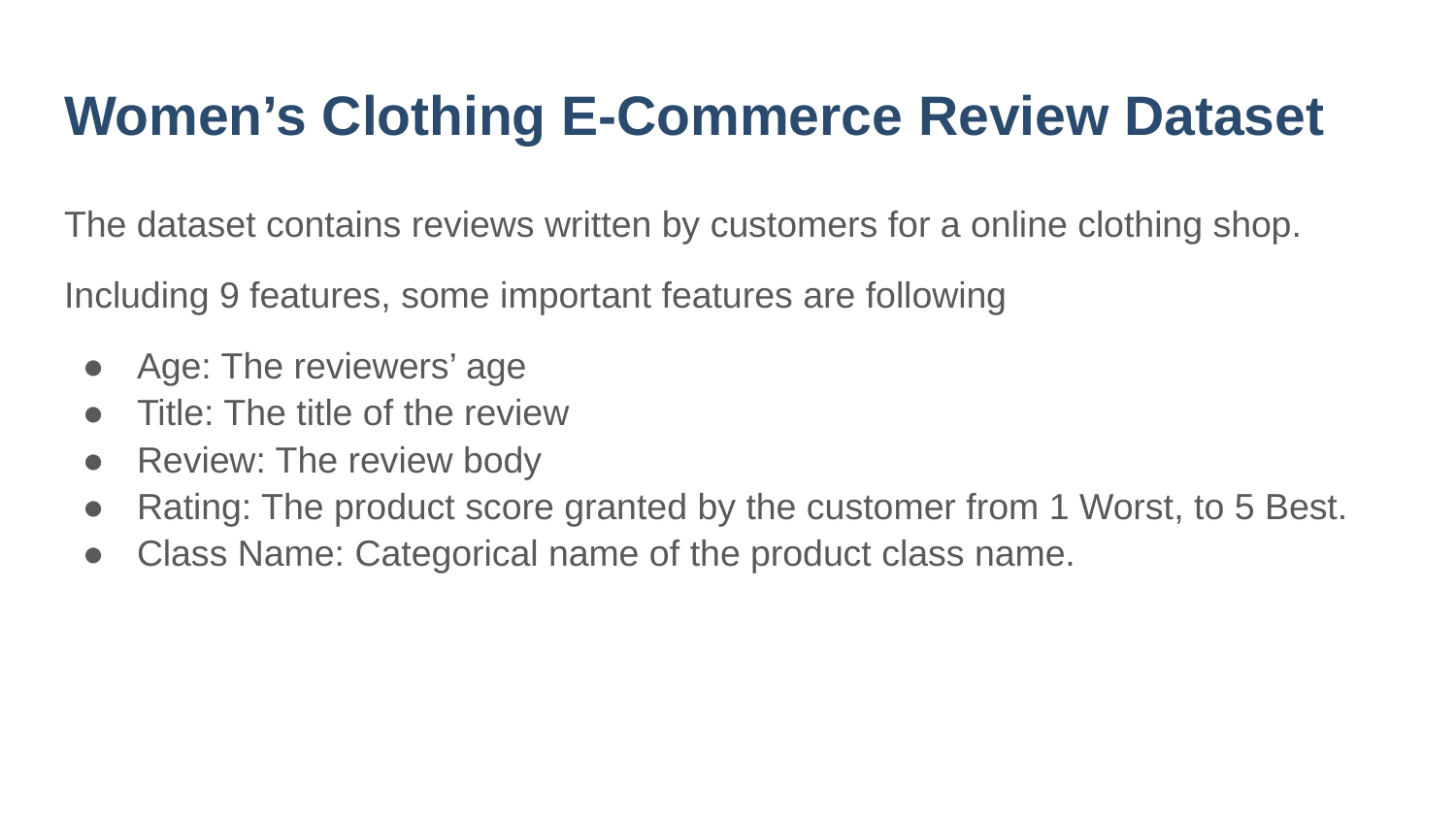

# Women’s Clothing E-Commerce Review Dataset
The dataset contains reviews written by customers for a online clothing shop.
Including 9 features, some important features are following
Age: The reviewers’ age
Title: The title of the review
Review: The review body
Rating: The product score granted by the customer from 1 Worst, to 5 Best.
Class Name: Categorical name of the product class name.